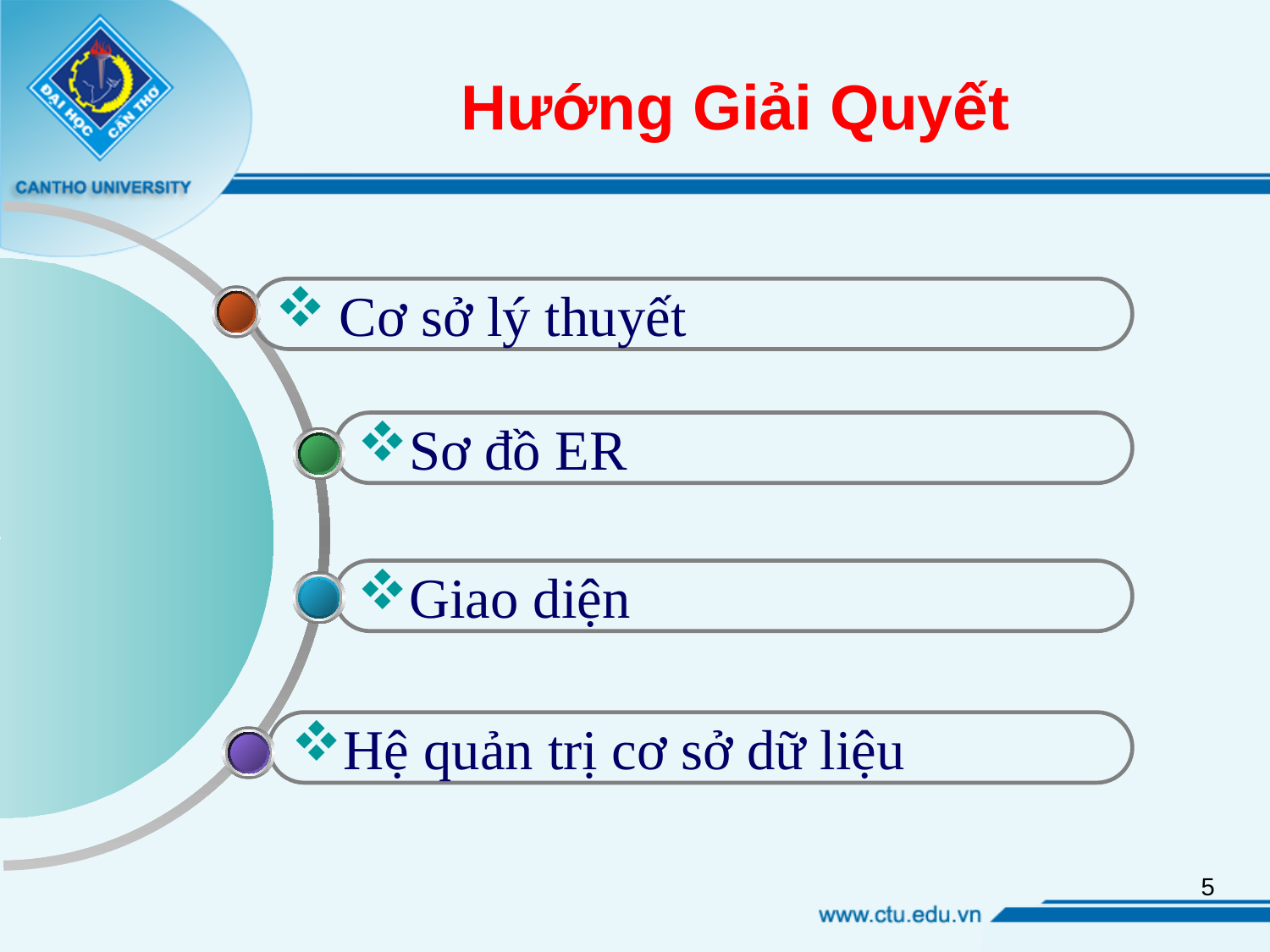

# Hướng Giải Quyết

Cơ sở lý thuyết

Sơ đồ ER

Giao diện

Hệ quản trị cơ sở dữ liệu

5